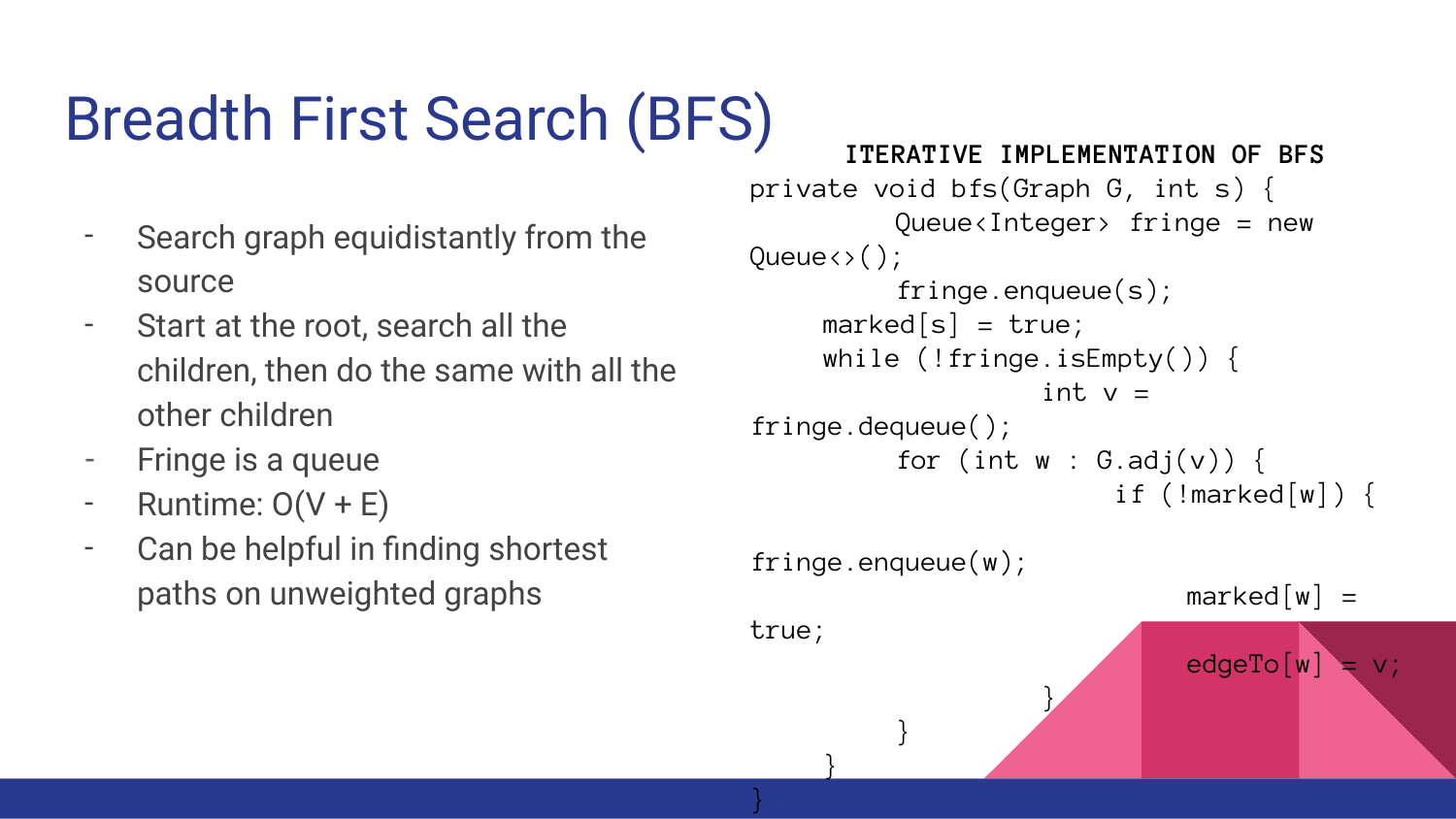

# Breadth First Search (BFS)
Search graph equidistantly from the source
Start at the root, search all the children, then do the same with all the other children
Fringe is a queue
Runtime: O(V + E)
Can be helpful in finding shortest paths on unweighted graphs

ITERATIVE IMPLEMENTATION OF BFS
private void bfs(Graph G, int s) {
	Queue<Integer> fringe = new Queue<>();
	fringe.enqueue(s);
marked[s] = true;
while (!fringe.isEmpty()) {
		int v = fringe.dequeue();
for (int w : G.adj(v)) {
		if (!marked[w]) {
			fringe.enqueue(w);
			marked[w] = true;
			edgeTo[w] = v;
		}
}
}
}